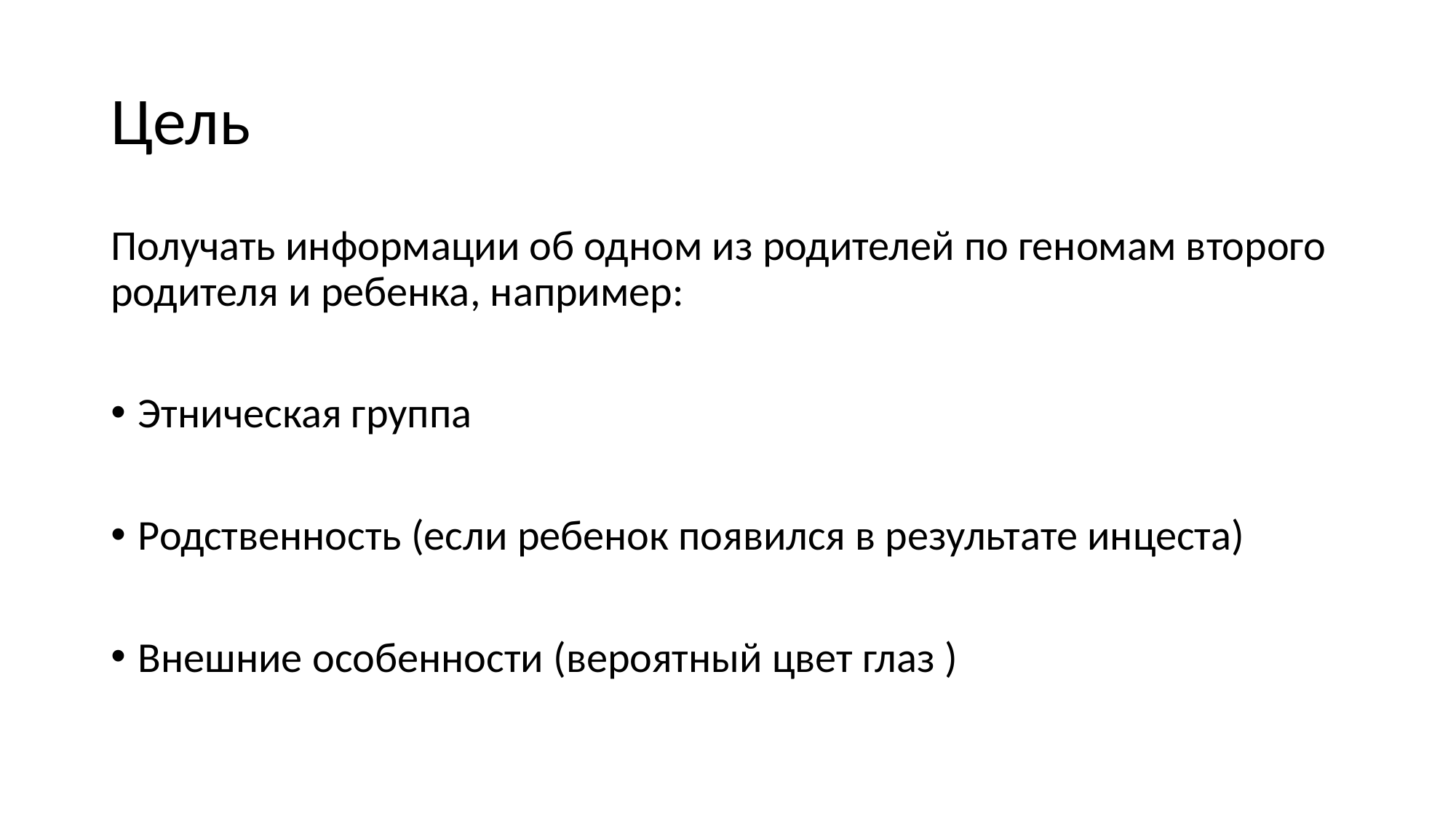

# Цель
Получать информации об одном из родителей по геномам второго родителя и ребенка, например:

Этническая группа

Родственность (если ребенок появился в результате инцеста)

Внешние особенности (вероятный цвет глаз )